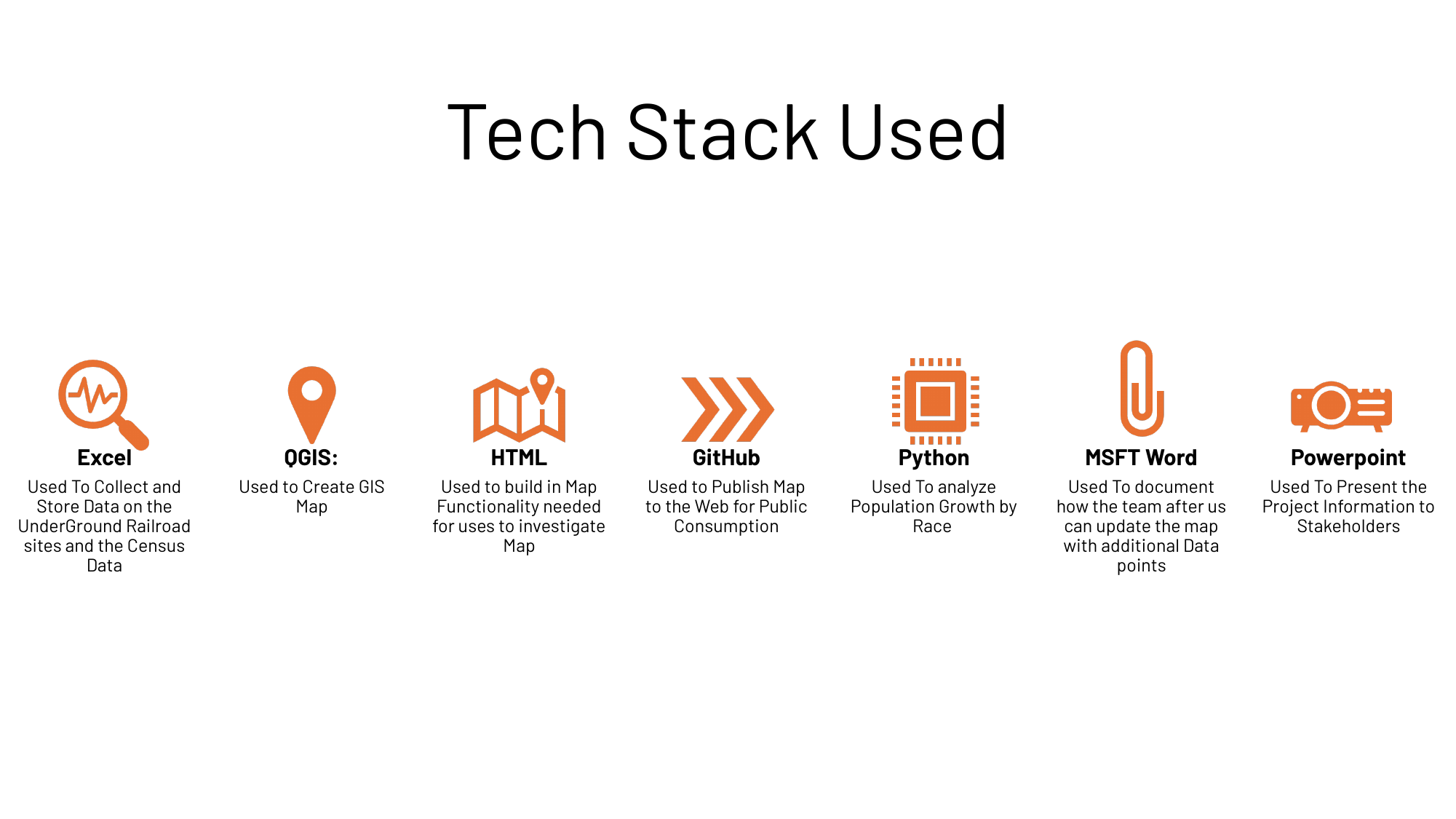

# Tech Stack Used
Excel
Used To Collect and Store Data on the UnderGround Railroad sites and the Census Data
QGIS:
Used to Create GIS Map
HTML
Used to build in Map Functionality needed for uses to investigate Map
GitHub
Used to Publish Map to the Web for Public Consumption
Python
Used To analyze Population Growth by Race
MSFT Word
Used To document how the team after us can update the map with additional Data points
Powerpoint
Used To Present the Project Information to Stakeholders